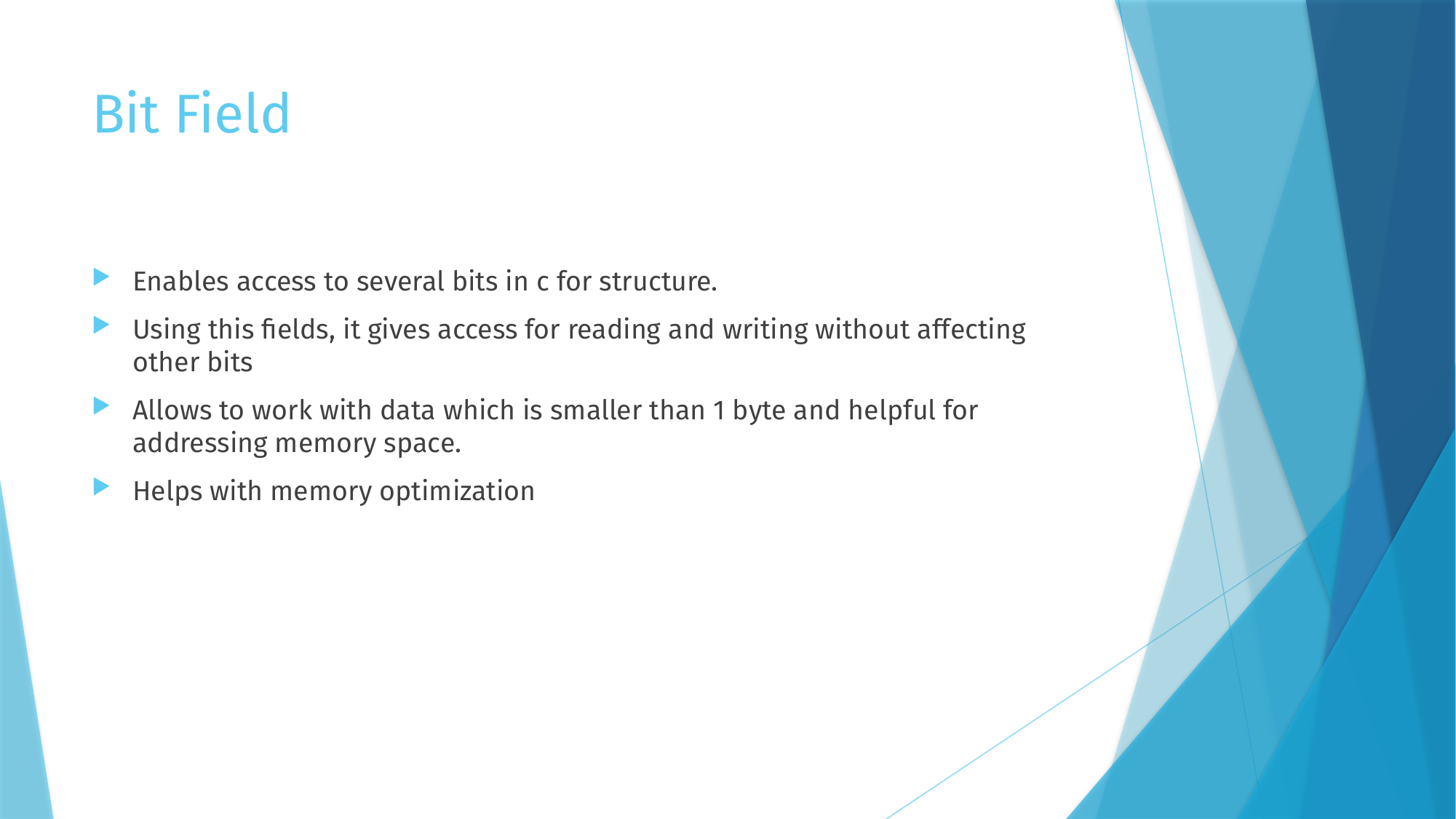

# Bit Field
Enables access to several bits in c for structure.
Using this fields, it gives access for reading and writing without affecting other bits
Allows to work with data which is smaller than 1 byte and helpful for addressing memory space.
Helps with memory optimization